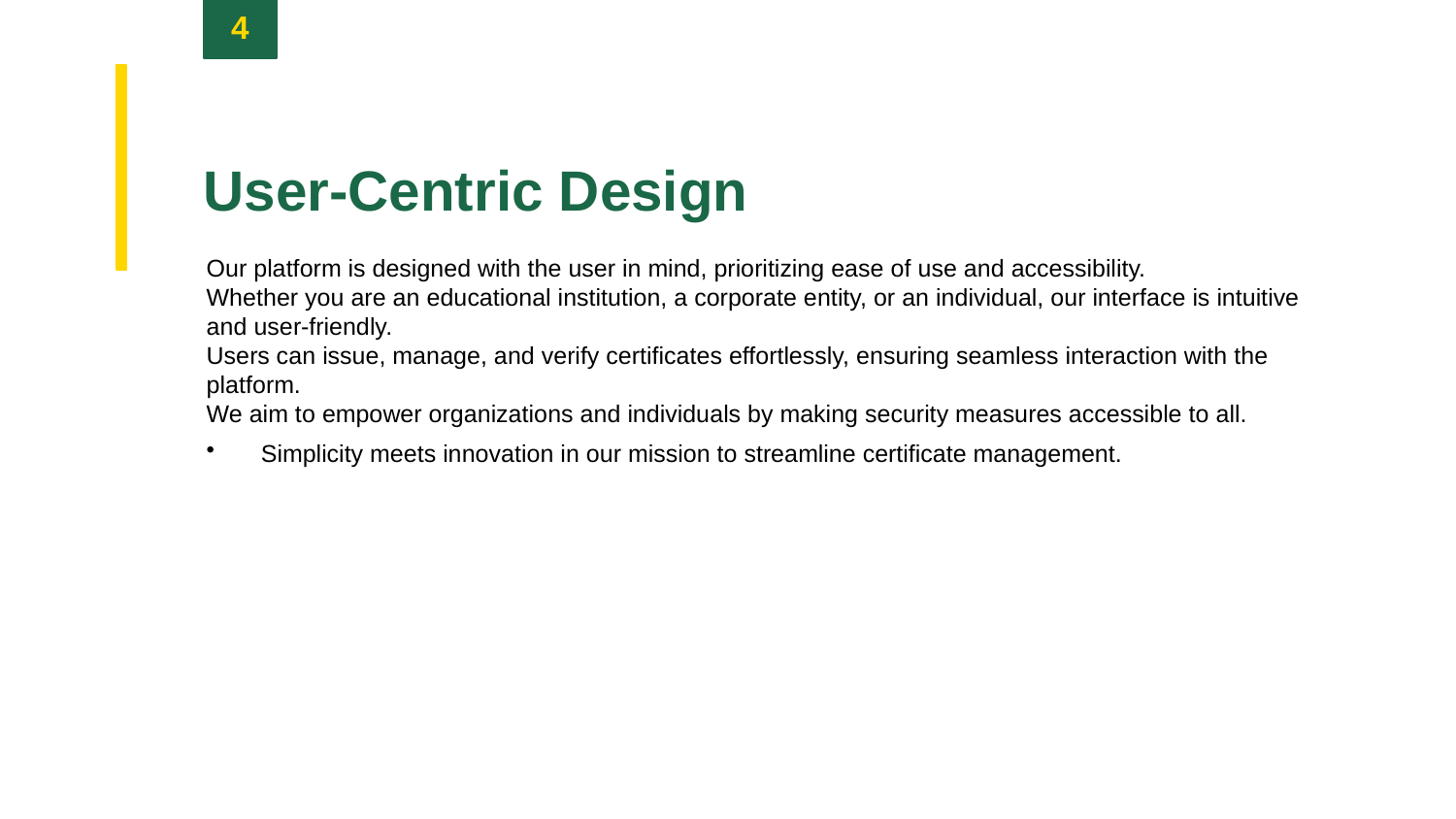

4

User-Centric Design
Our platform is designed with the user in mind, prioritizing ease of use and accessibility.
Whether you are an educational institution, a corporate entity, or an individual, our interface is intuitive and user-friendly.
Users can issue, manage, and verify certificates effortlessly, ensuring seamless interaction with the platform.
We aim to empower organizations and individuals by making security measures accessible to all.
Simplicity meets innovation in our mission to streamline certificate management.